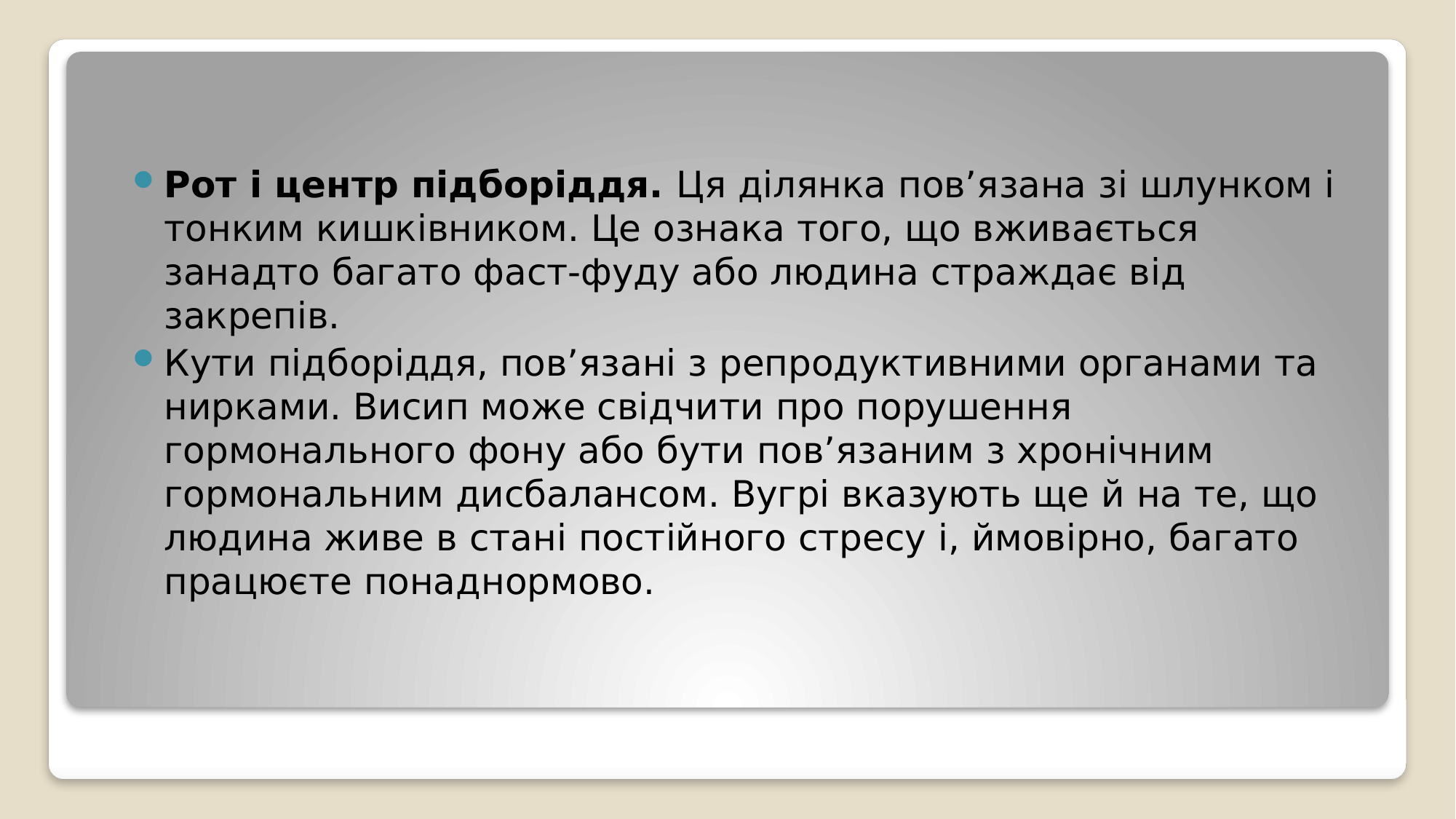

Рот і центр підборіддя. Ця ділянка пов’язана зі шлунком і тонким кишківником. Це ознака того, що вживається занадто багато фаст-фуду або людина страждає від закрепів.
Кути підборіддя, пов’язані з репродуктивними органами та нирками. Висип може свідчити про порушення гормонального фону або бути пов’язаним з хронічним гормональним дисбалансом. Вугрі вказують ще й на те, що людина живе в стані постійного стресу і, ймовірно, багато працюєте понаднормово.